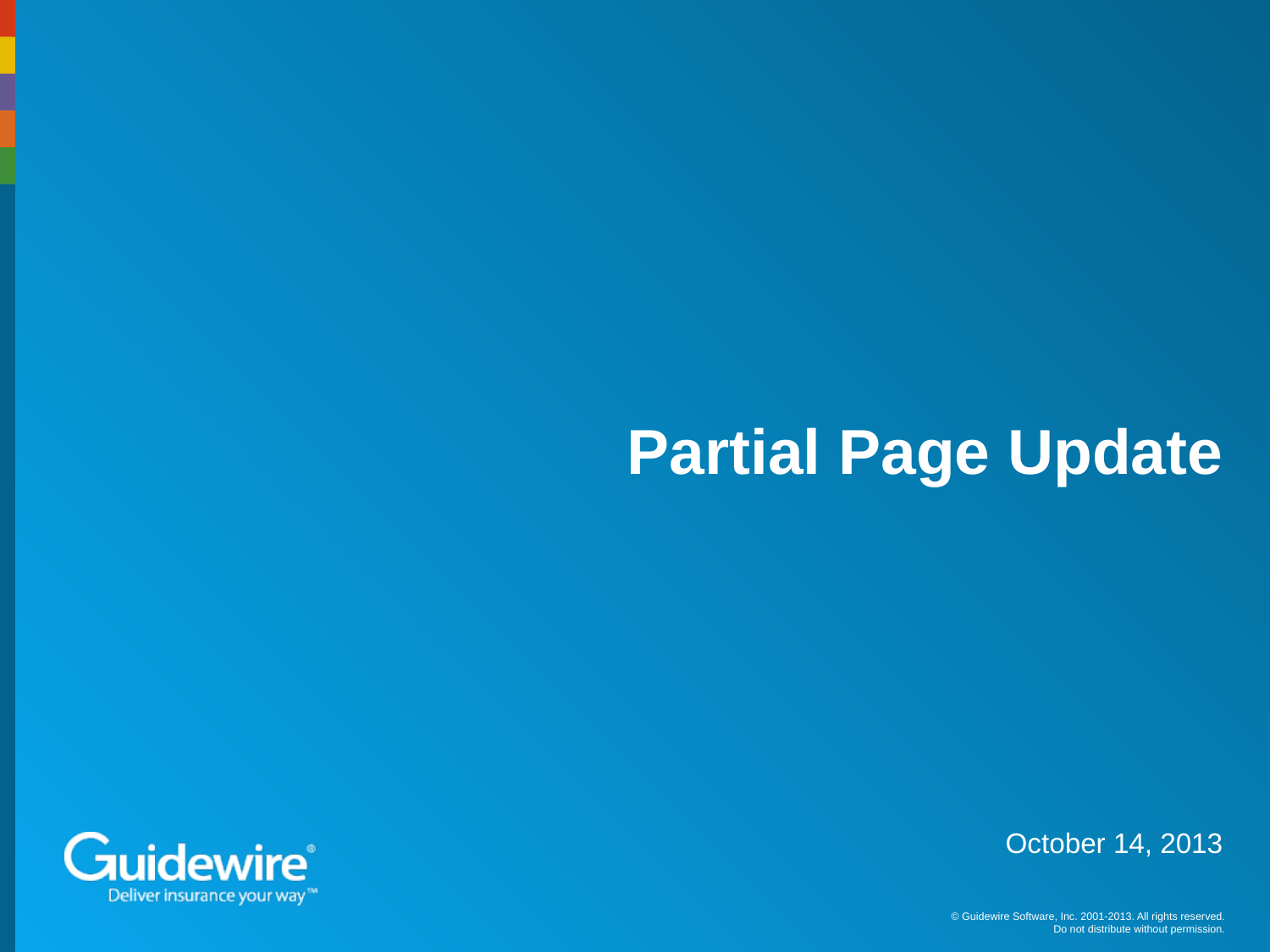

# Partial Page Update
October 14, 2013